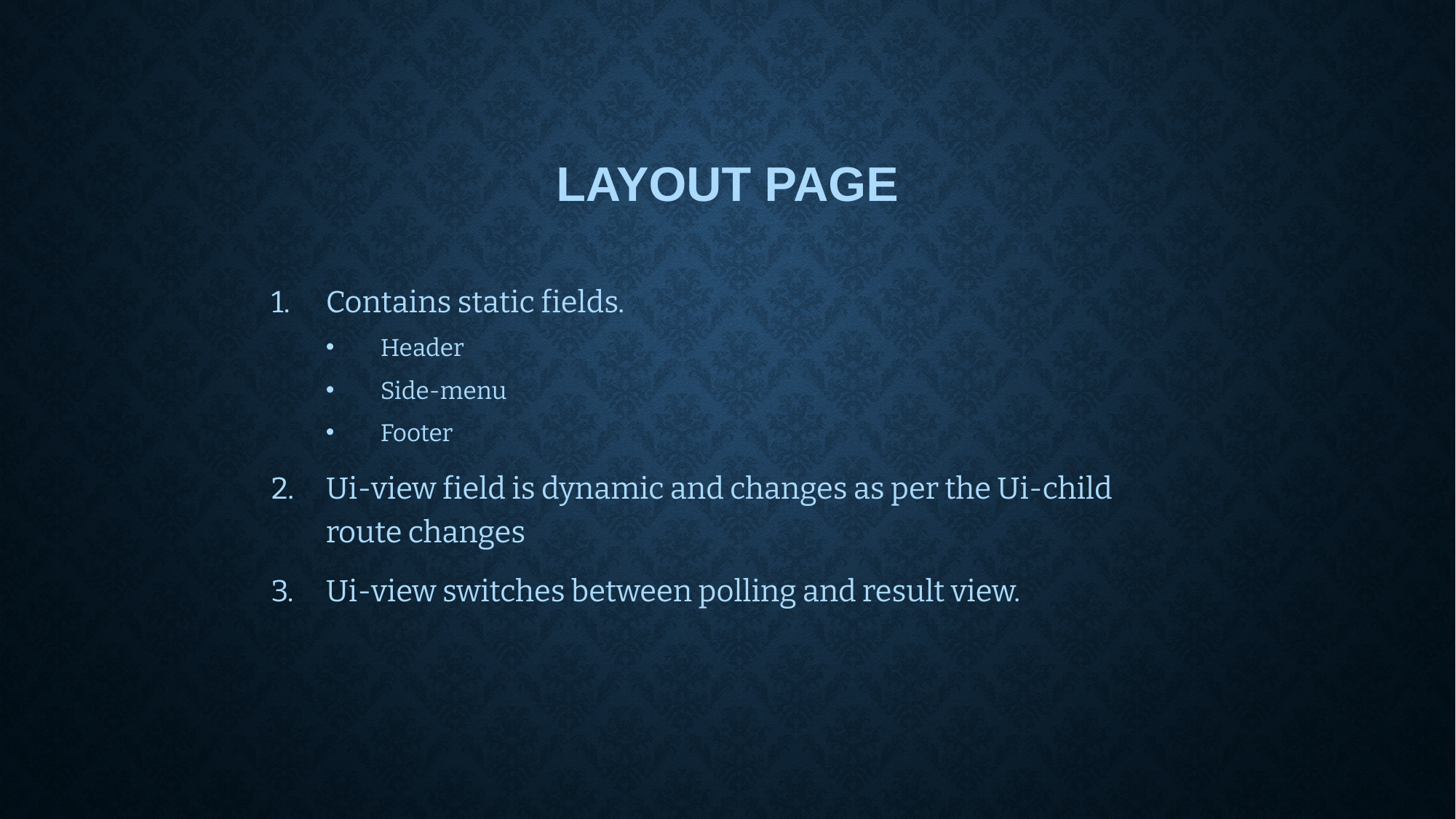

# Layout page
Contains static fields.
Header
Side-menu
Footer
Ui-view field is dynamic and changes as per the Ui-child route changes
Ui-view switches between polling and result view.